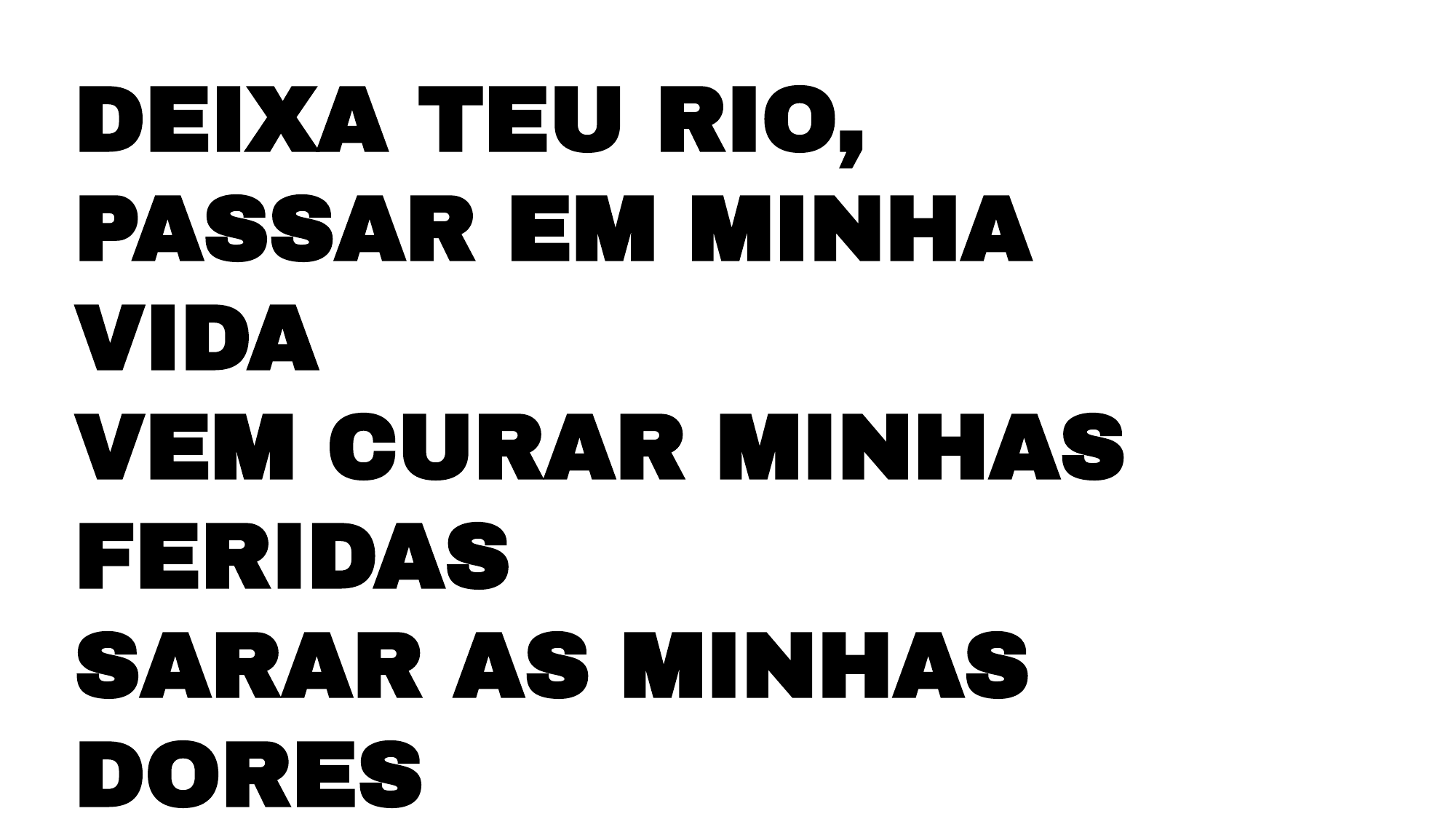

DEIXA TEU RIO, PASSAR EM MINHA VIDA
VEM CURAR MINHAS FERIDAS
SARAR AS MINHAS DORES